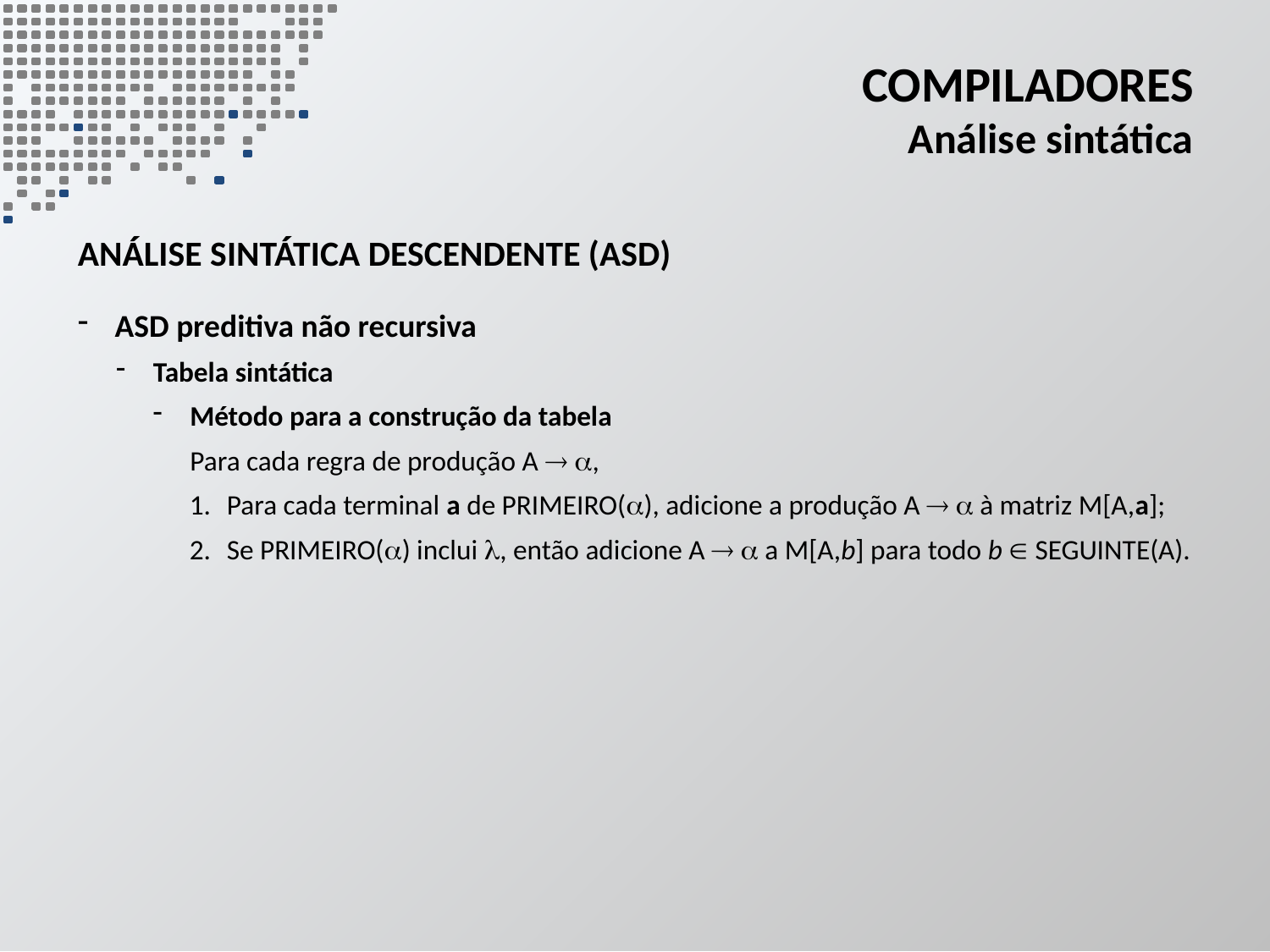

# Compiladores Análise sintática
análise sintática descendente (ASD)
ASD preditiva não recursiva
Tabela sintática
Método para a construção da tabela
Para cada regra de produção A → α,
1.	Para cada terminal a de PRIMEIRO(α), adicione a produção A → α à matriz M[A,a];
2.	Se PRIMEIRO(α) inclui λ, então adicione A → α a M[A,b] para todo b ∈ SEGUINTE(A).